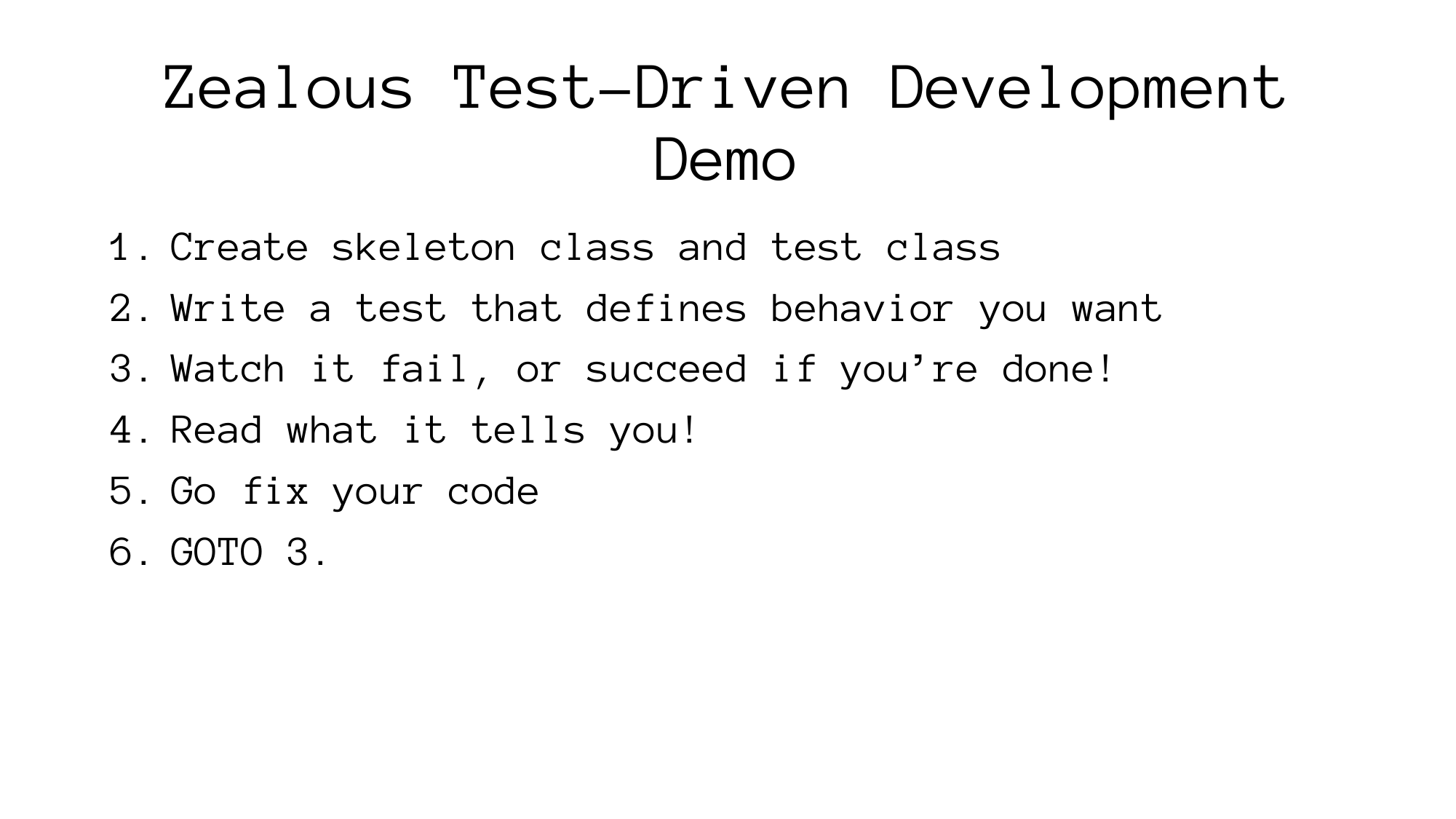

# Zealous Test-Driven Development Demo
Create skeleton class and test class
Write a test that defines behavior you want
Watch it fail, or succeed if you’re done!
Read what it tells you!
Go fix your code
GOTO 3.